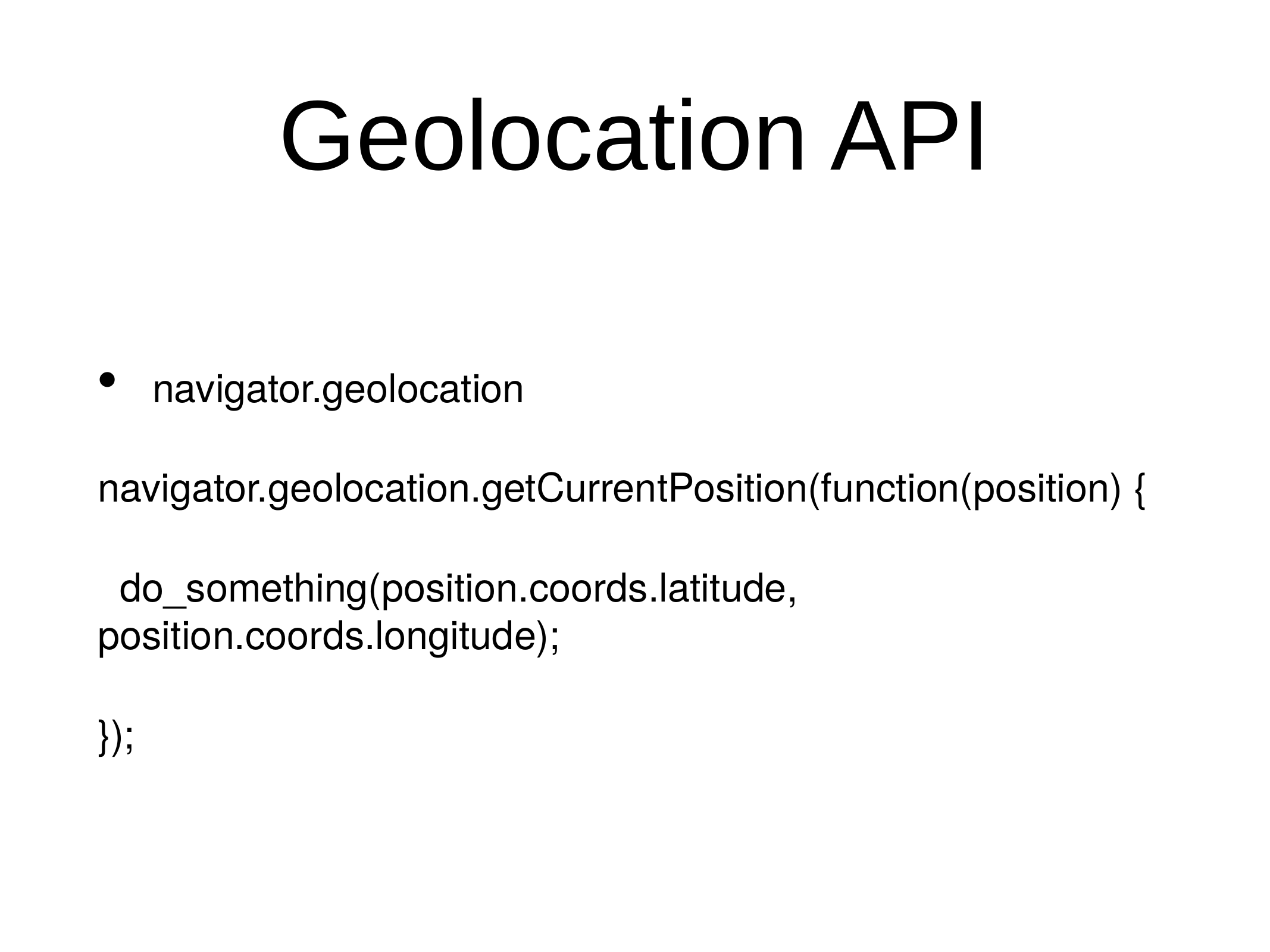

# Geolocation API
 navigator.geolocation
navigator.geolocation.getCurrentPosition(function(position) {
  do_something(position.coords.latitude, position.coords.longitude);
});